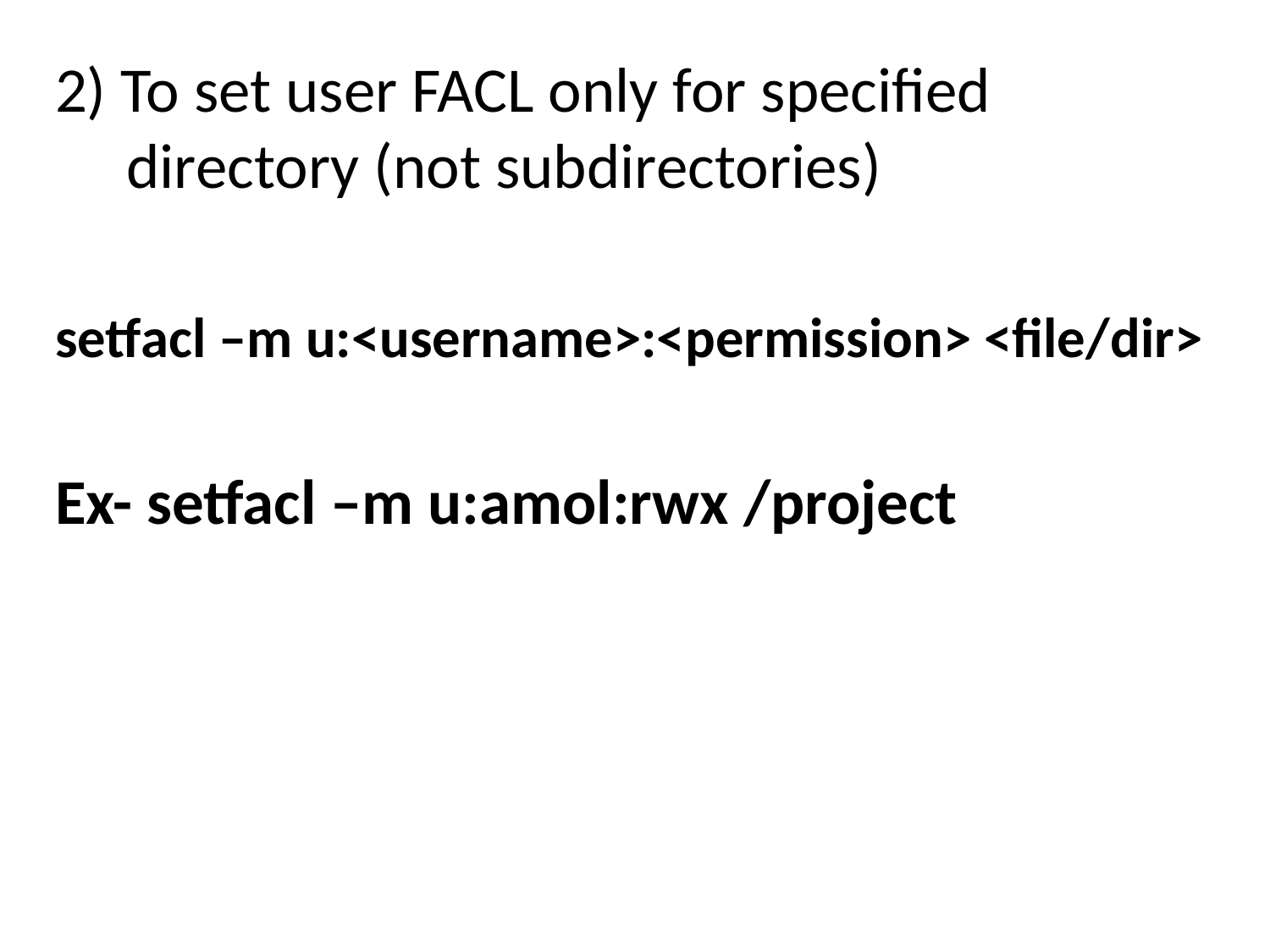

2) To set user FACL only for specified directory (not subdirectories)

setfacl –m u:<username>:<permission> <file/dir>

Ex- setfacl –m u:amol:rwx /project